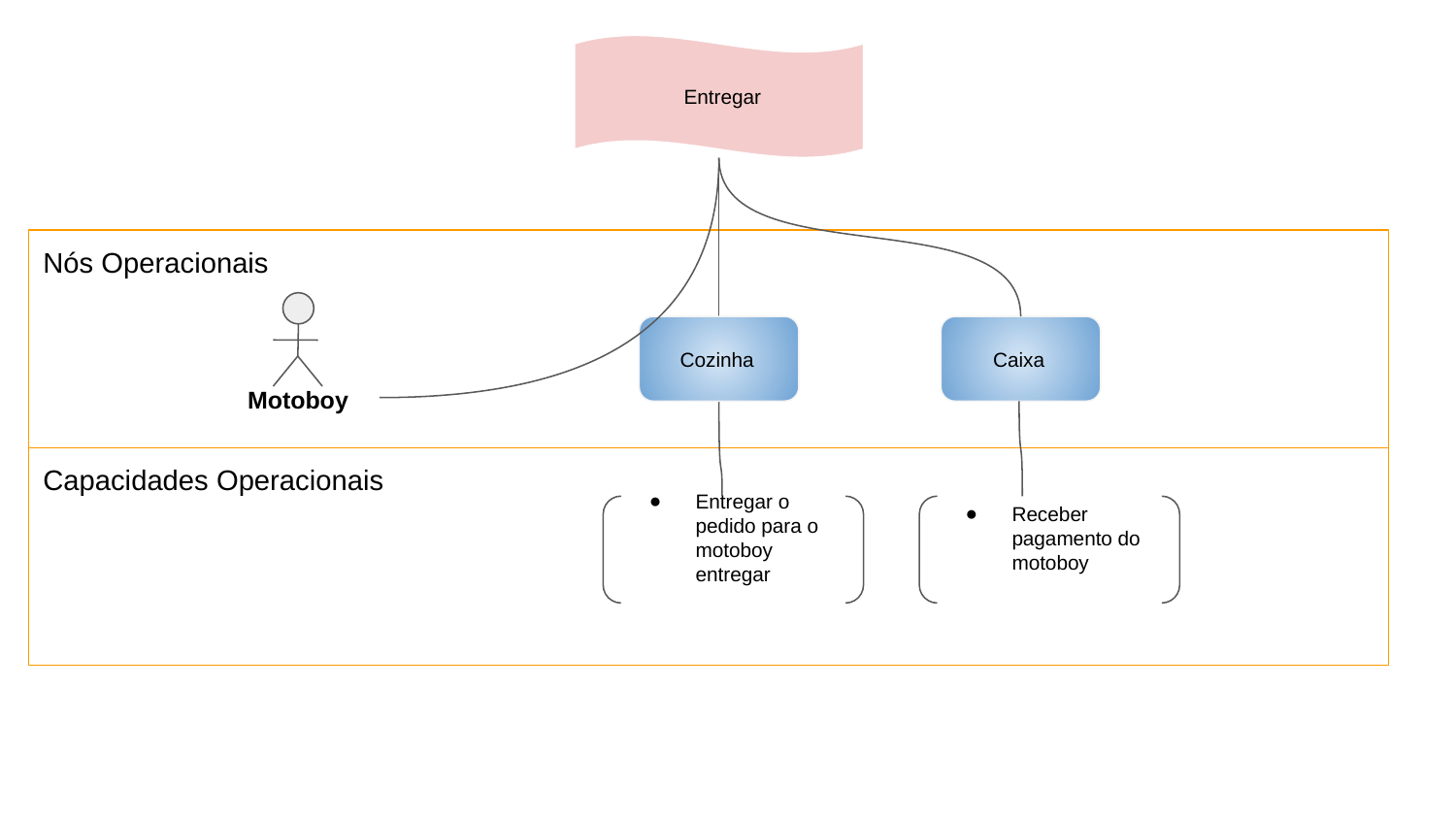

Entregar
Nós Operacionais

Motoboy
      Caixa
    Cozinha
Capacidades Operacionais
Entregar o pedido para o motoboy entregar

Receber pagamento do motoboy